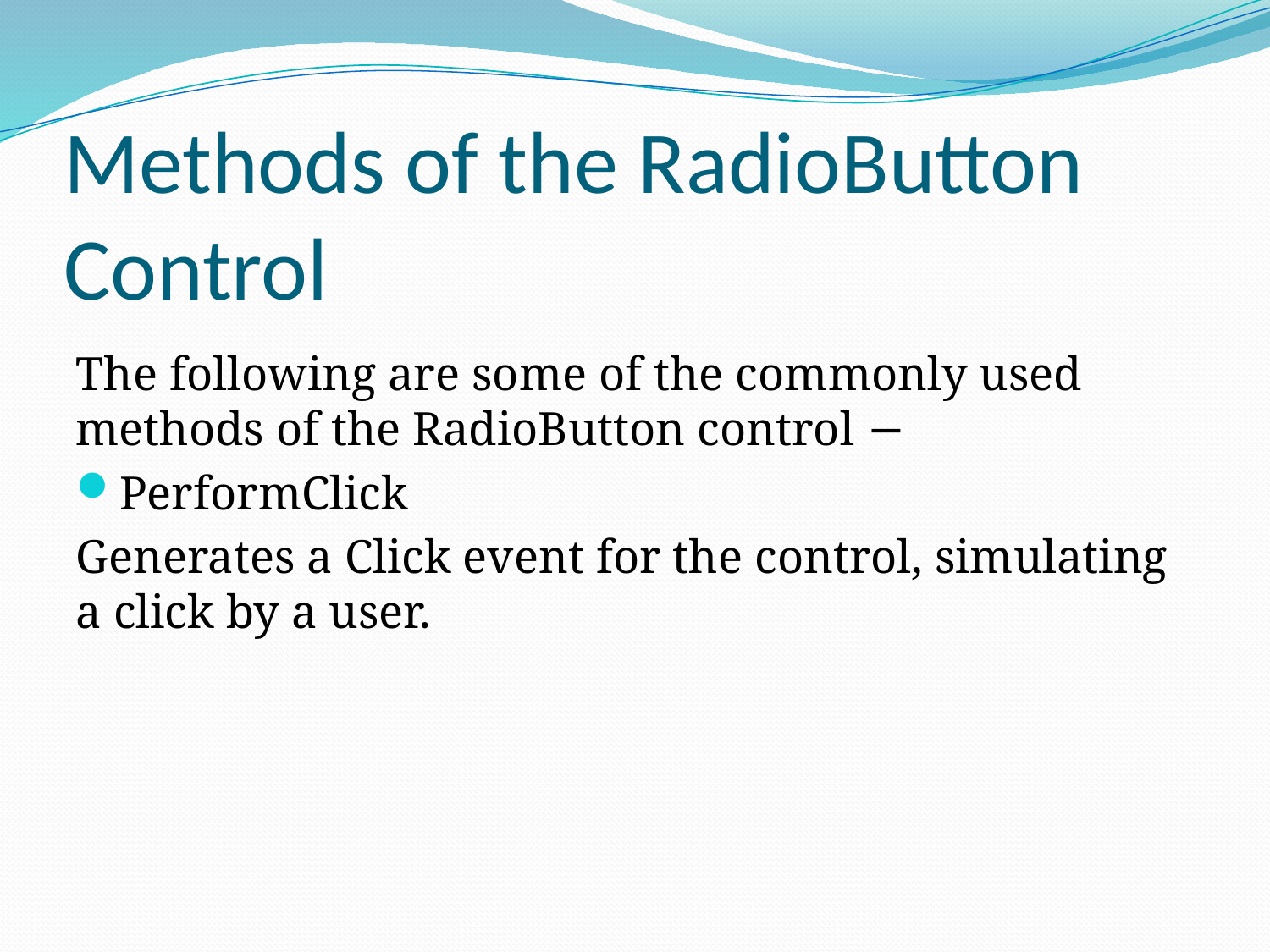

# Methods of the RadioButton Control
The following are some of the commonly used methods of the RadioButton control −
PerformClick
Generates a Click event for the control, simulating a click by a user.